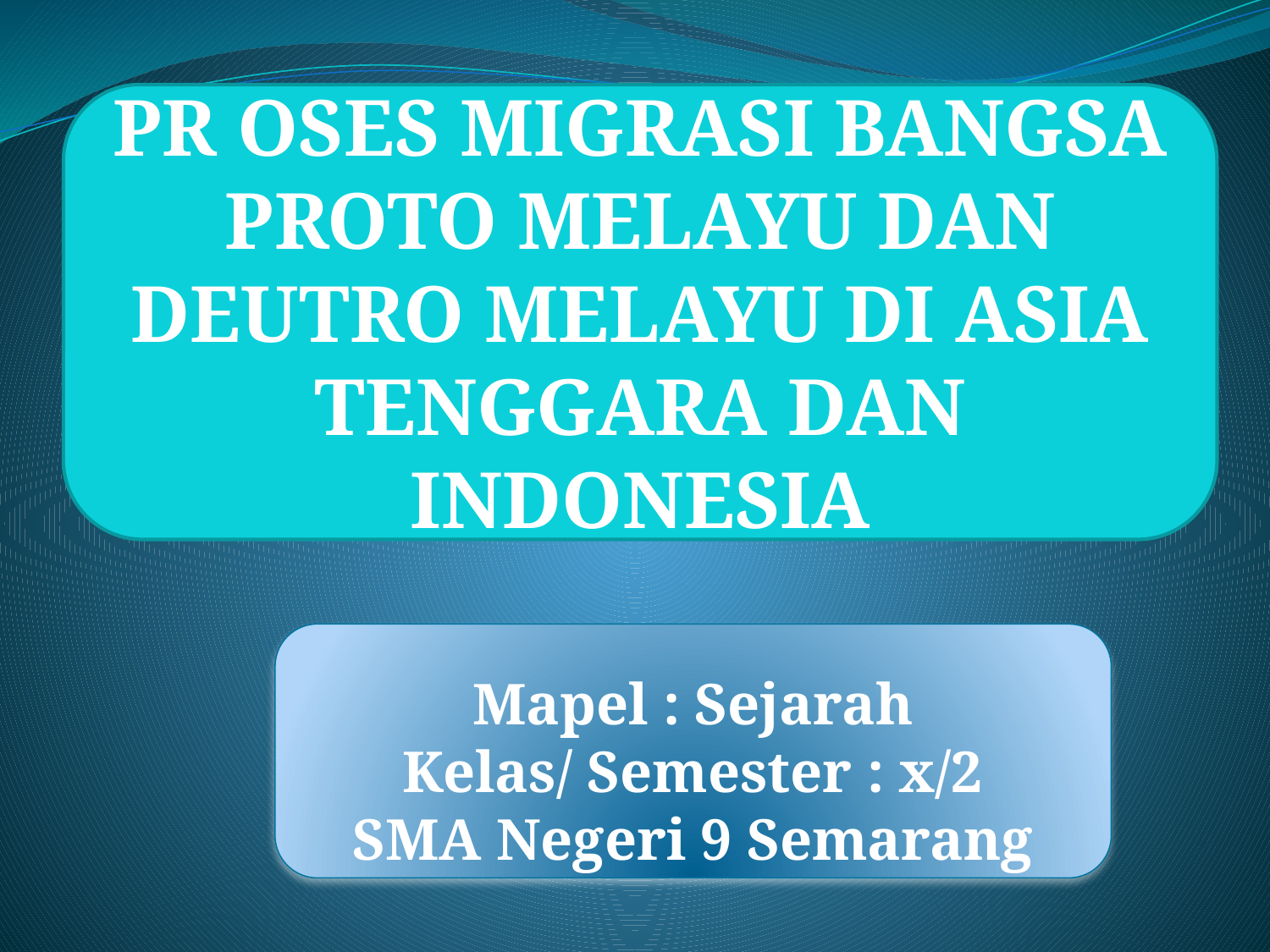

#
PR OSES MIGRASI BANGSA PROTO MELAYU DAN DEUTRO MELAYU DI ASIA TENGGARA DAN INDONESIA

Mapel : Sejarah
Kelas/ Semester : x/2
SMA Negeri 9 Semarang